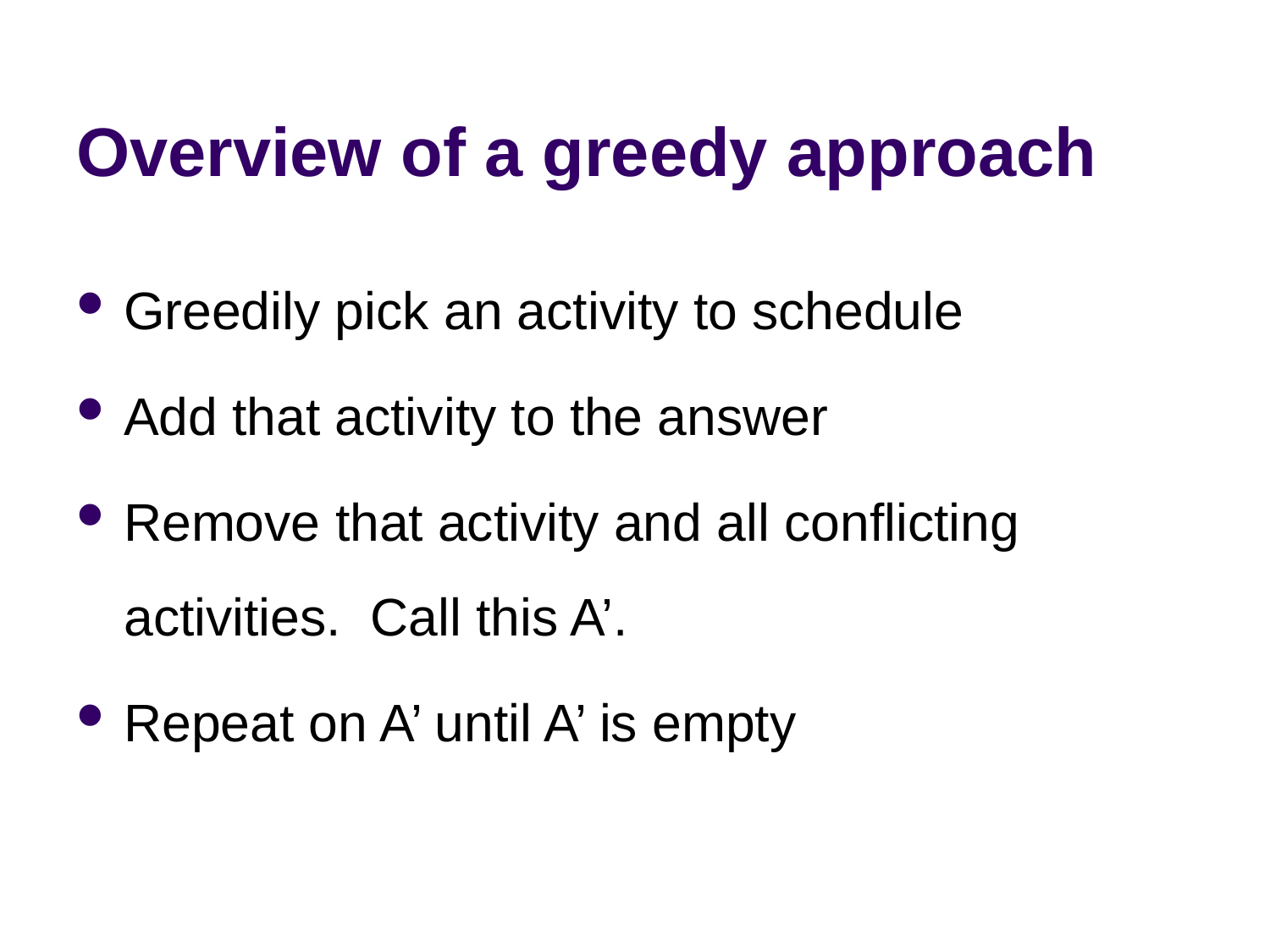

# Overview of a greedy approach
Greedily pick an activity to schedule
Add that activity to the answer
Remove that activity and all conflicting activities.  Call this A’.
Repeat on A’ until A’ is empty